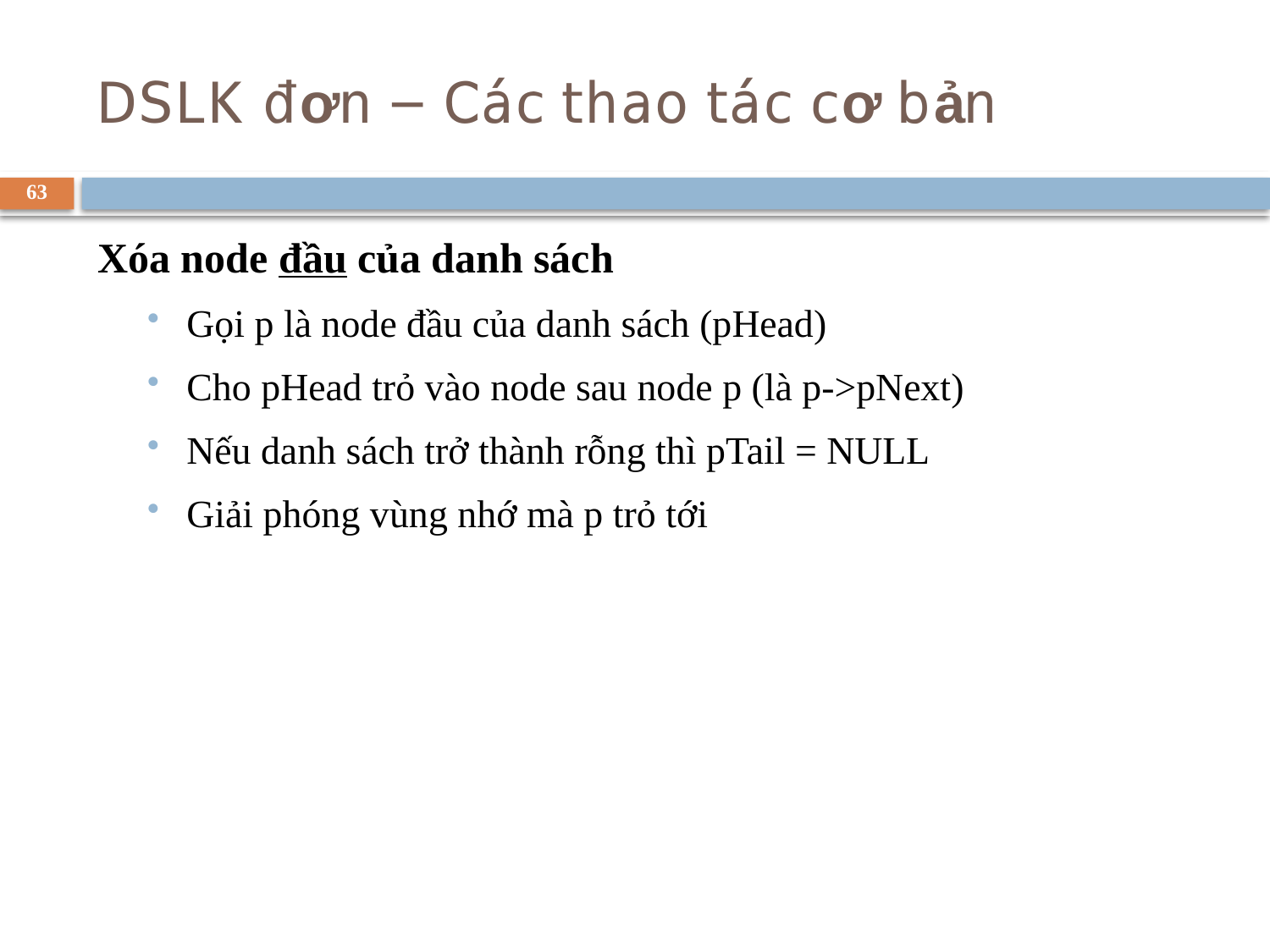

# DSLK đơn – Các thao tác cơ bản
63
Xóa node đầu của danh sách
Gọi p là node đầu của danh sách (pHead)
Cho pHead trỏ vào node sau node p (là p->pNext)
Nếu danh sách trở thành rỗng thì pTail = NULL
Giải phóng vùng nhớ mà p trỏ tới